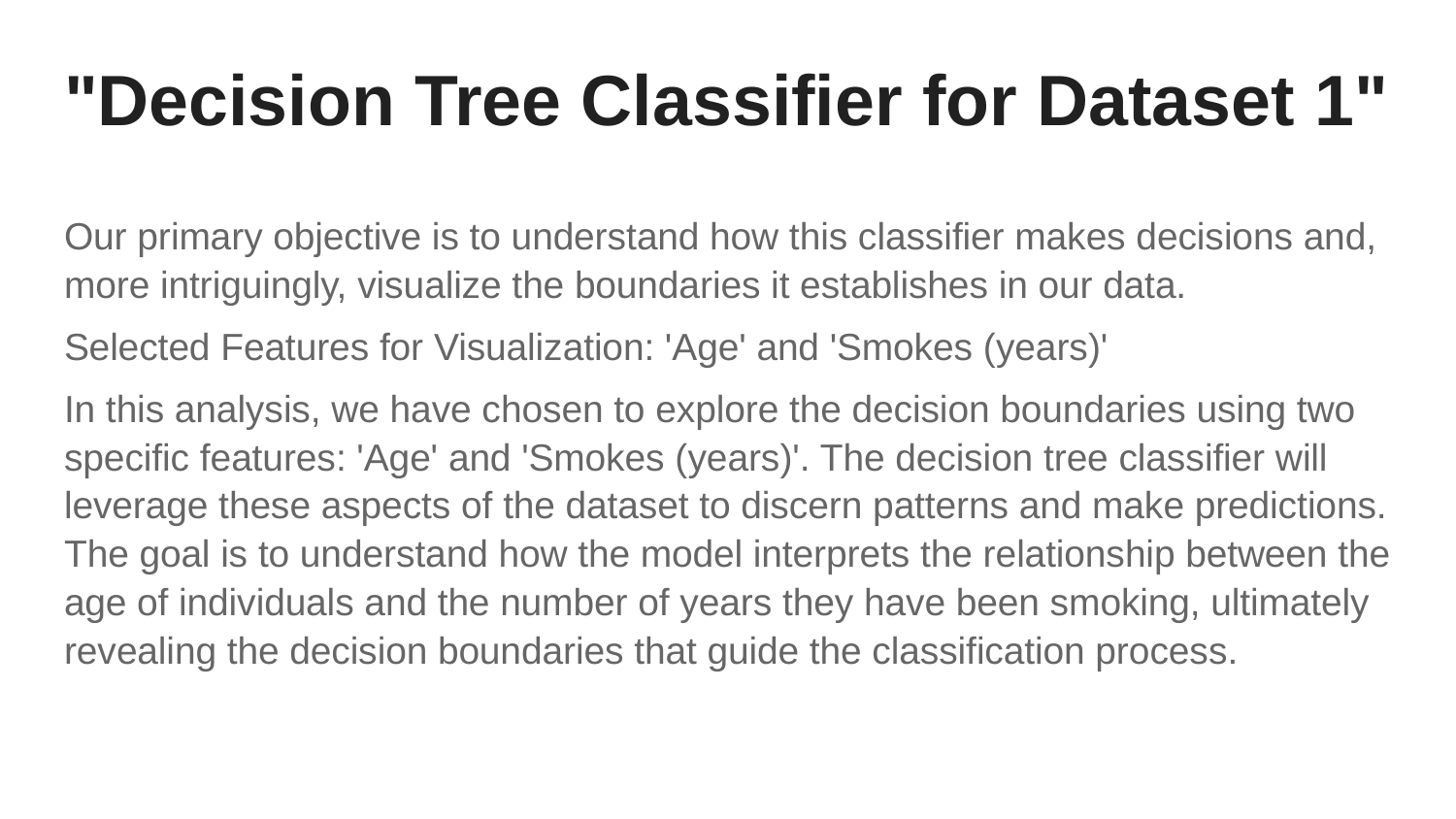

# "Decision Tree Classifier for Dataset 1"

Our primary objective is to understand how this classifier makes decisions and, more intriguingly, visualize the boundaries it establishes in our data.
Selected Features for Visualization: 'Age' and 'Smokes (years)'
In this analysis, we have chosen to explore the decision boundaries using two specific features: 'Age' and 'Smokes (years)'. The decision tree classifier will leverage these aspects of the dataset to discern patterns and make predictions. The goal is to understand how the model interprets the relationship between the age of individuals and the number of years they have been smoking, ultimately revealing the decision boundaries that guide the classification process.